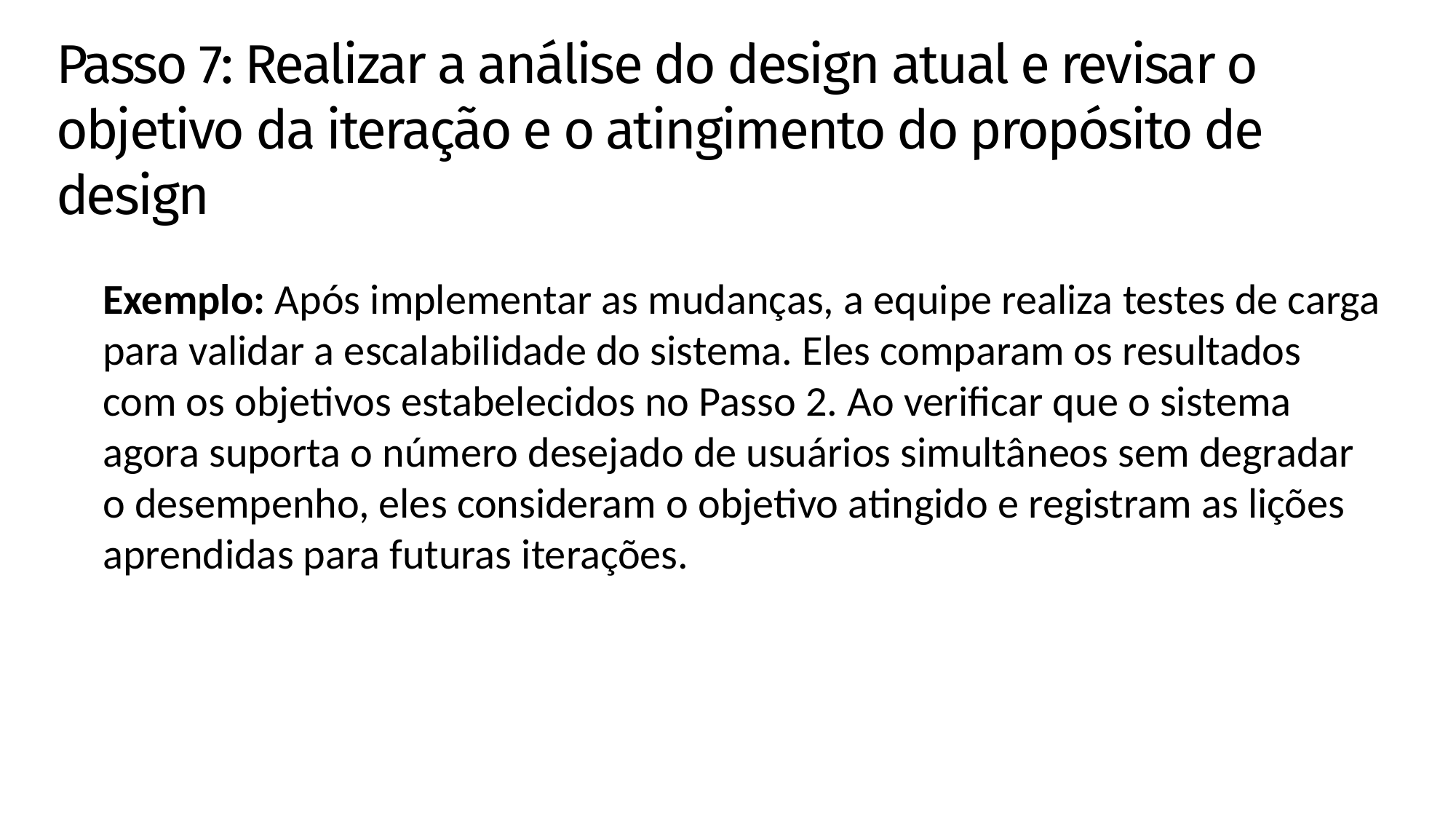

# Passo 7: Realizar a análise do design atual e revisar o objetivo da iteração e o atingimento do propósito de design
Exemplo: Após implementar as mudanças, a equipe realiza testes de carga para validar a escalabilidade do sistema. Eles comparam os resultados com os objetivos estabelecidos no Passo 2. Ao verificar que o sistema agora suporta o número desejado de usuários simultâneos sem degradar o desempenho, eles consideram o objetivo atingido e registram as lições aprendidas para futuras iterações.